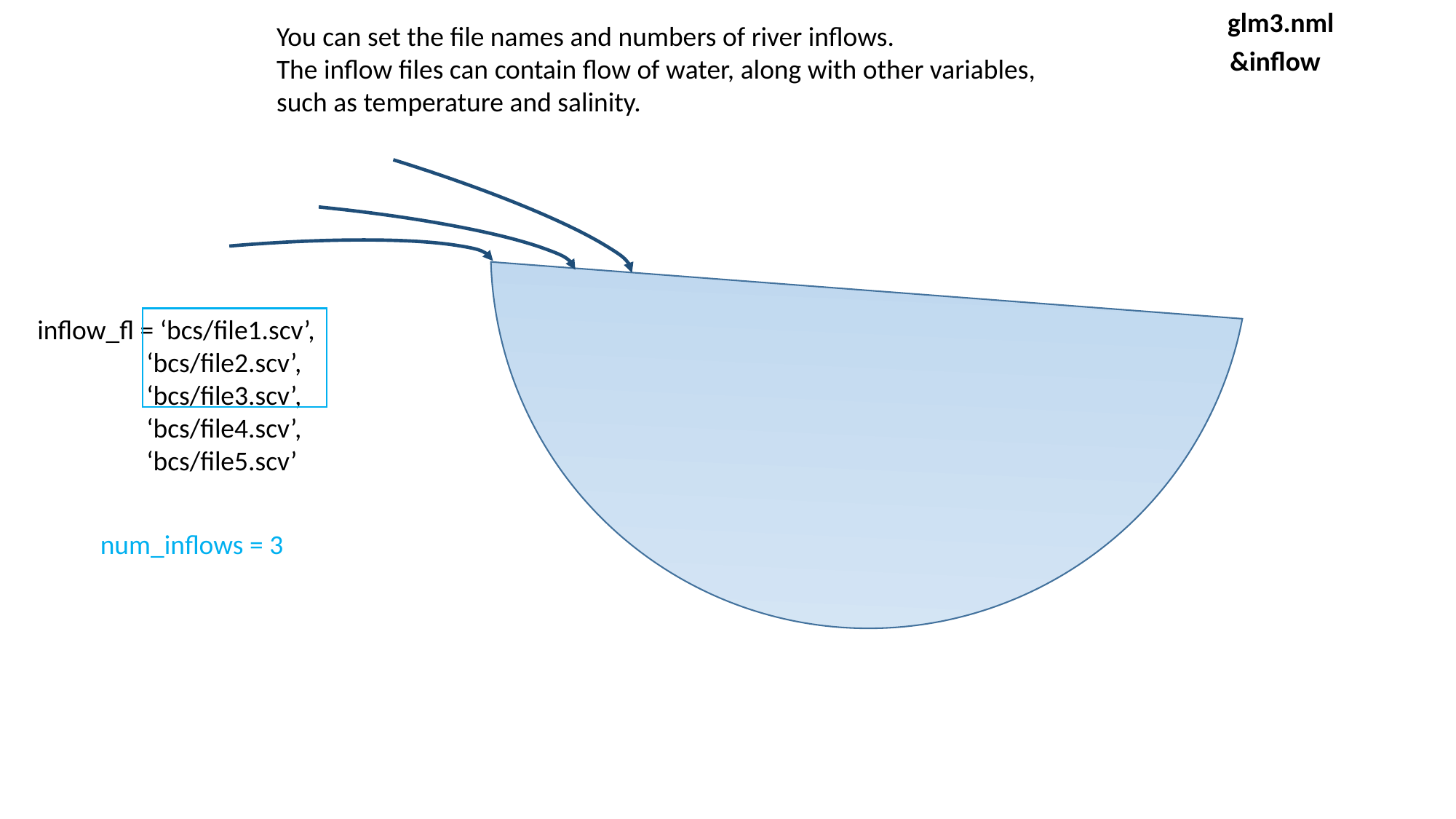

glm3.nml

You can set the file names and numbers of river inflows.
The inflow files can contain flow of water, along with other variables, such as temperature and salinity.
&inflow

inflow_fl = ‘bcs/file1.scv’,
	‘bcs/file2.scv’,
	‘bcs/file3.scv’,
 	‘bcs/file4.scv’,
	‘bcs/file5.scv’

num_inflows = 3